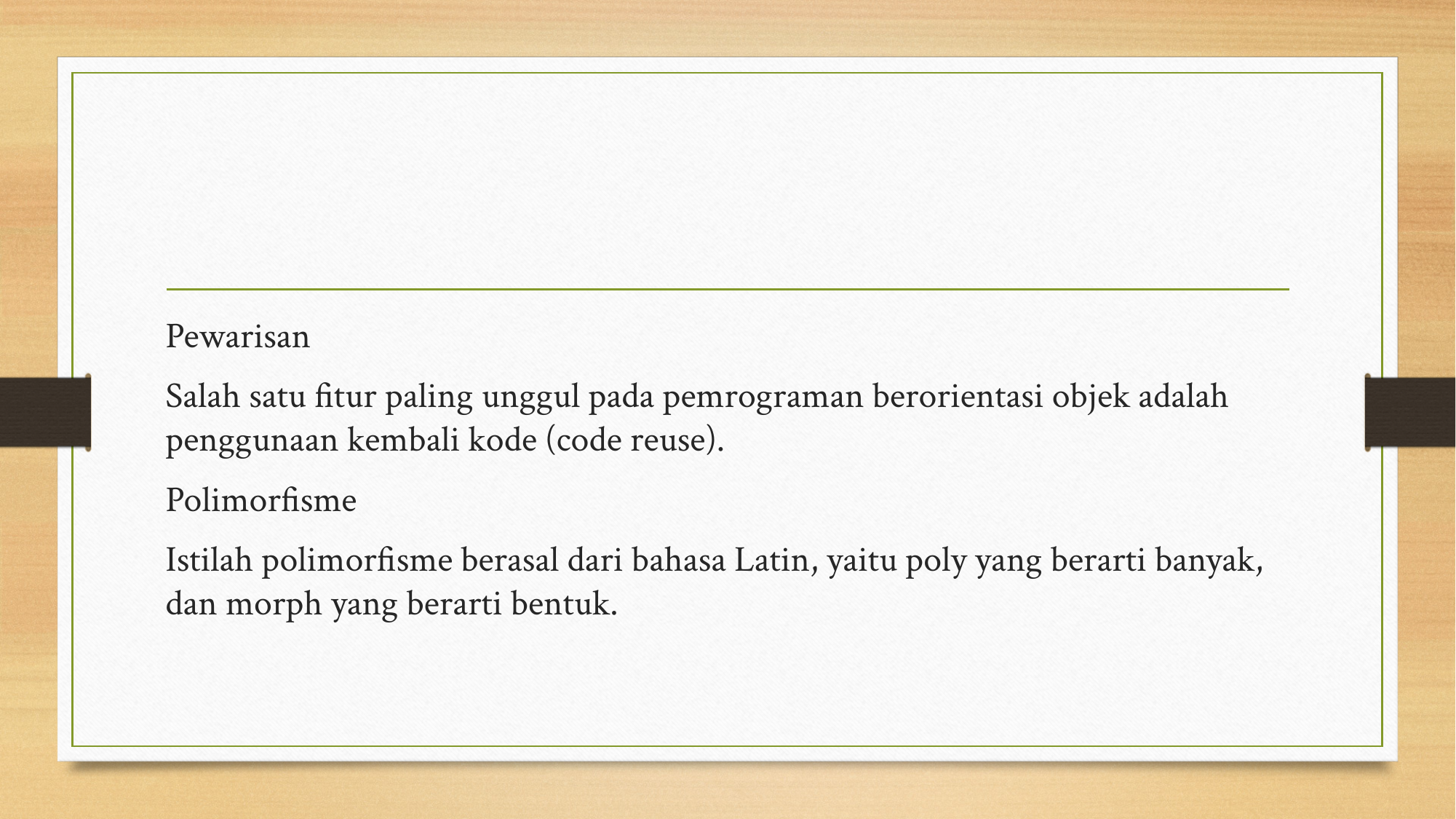

#
Pewarisan
Salah satu fitur paling unggul pada pemrograman berorientasi objek adalah penggunaan kembali kode (code reuse).
Polimorfisme
Istilah polimorfisme berasal dari bahasa Latin, yaitu poly yang berarti banyak, dan morph yang berarti bentuk.